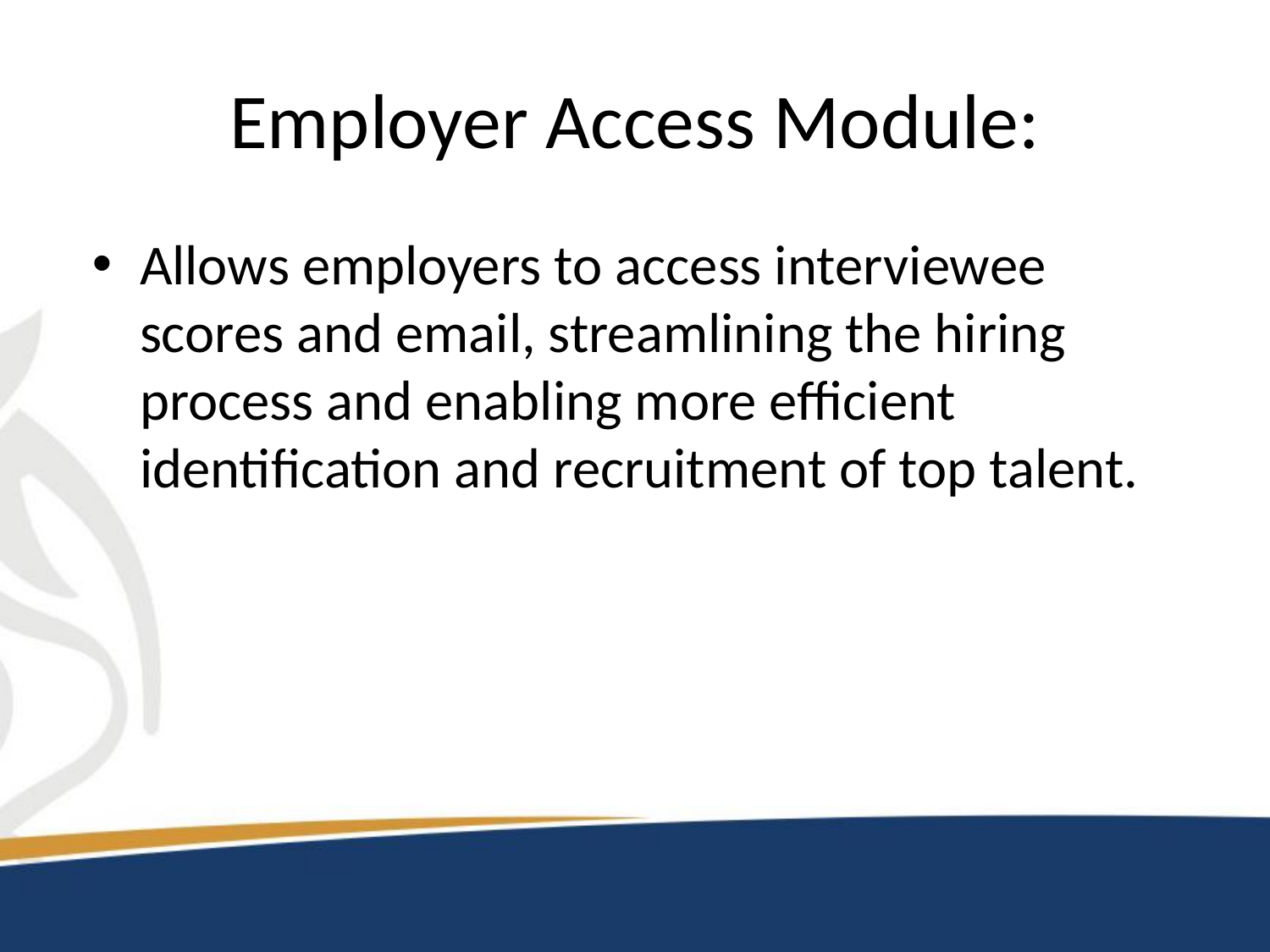

# Employer Access Module:
Allows employers to access interviewee scores and email, streamlining the hiring process and enabling more efficient identification and recruitment of top talent.